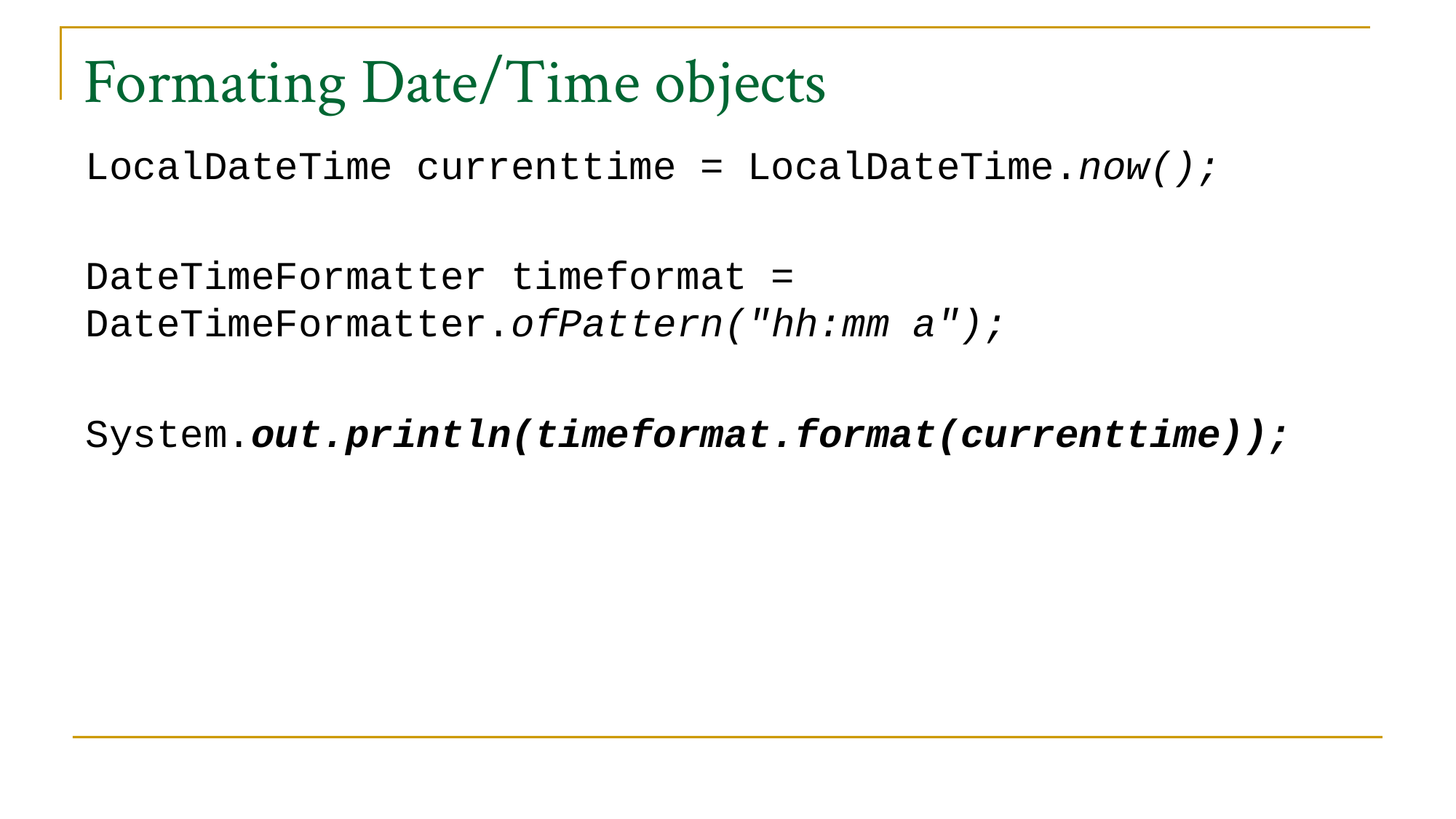

# Formating Date/Time objects
LocalDateTime currenttime = LocalDateTime.now();

DateTimeFormatter timeformat = DateTimeFormatter.ofPattern("hh:mm a");

System.out.println(timeformat.format(currenttime));